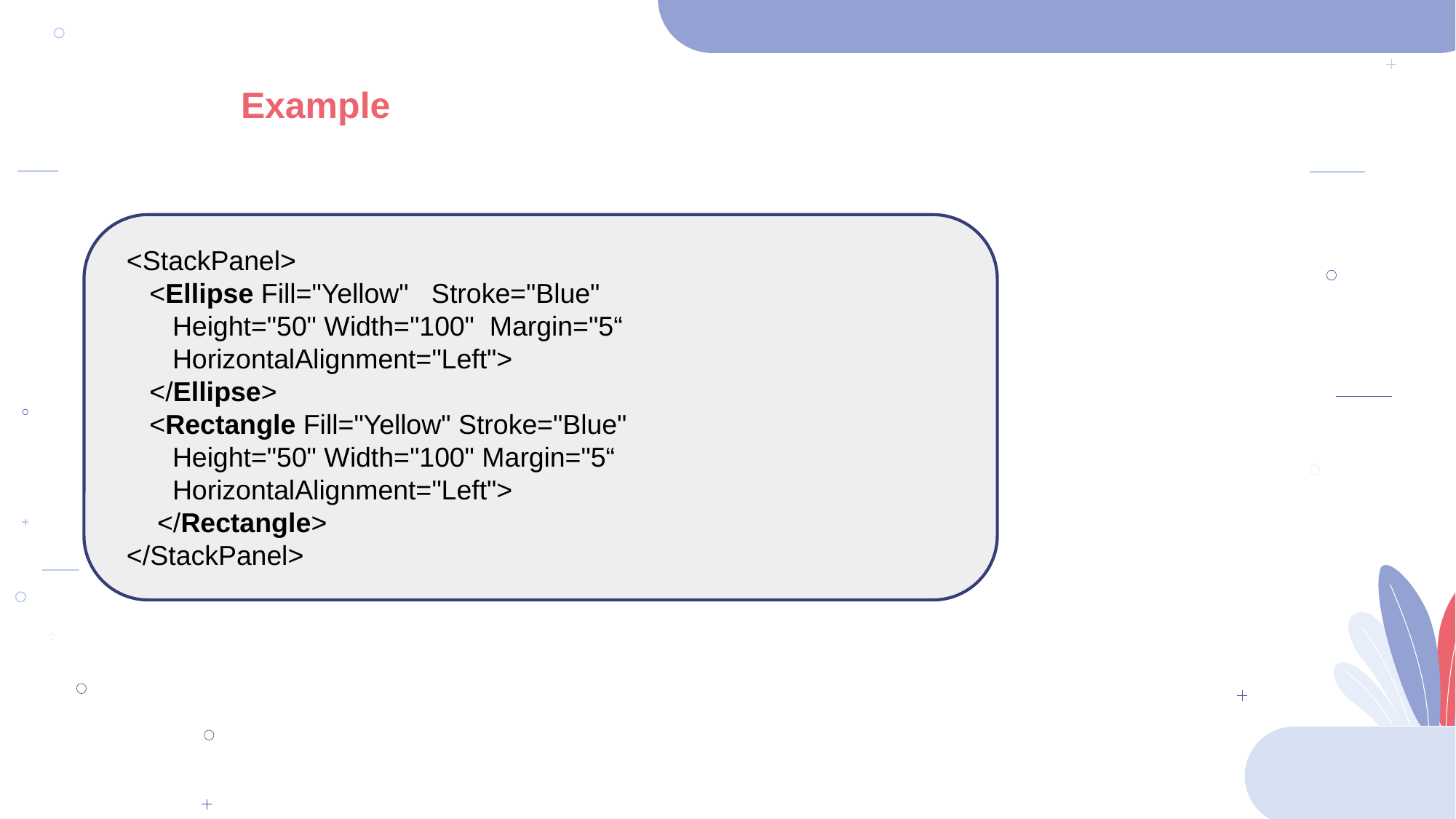

Example
<StackPanel>
   <Ellipse Fill="Yellow"   Stroke="Blue"
      Height="50" Width="100"  Margin="5“
      HorizontalAlignment="Left">
   </Ellipse>
   <Rectangle Fill="Yellow" Stroke="Blue"
      Height="50" Width="100" Margin="5“
      HorizontalAlignment="Left">
    </Rectangle>
</StackPanel>